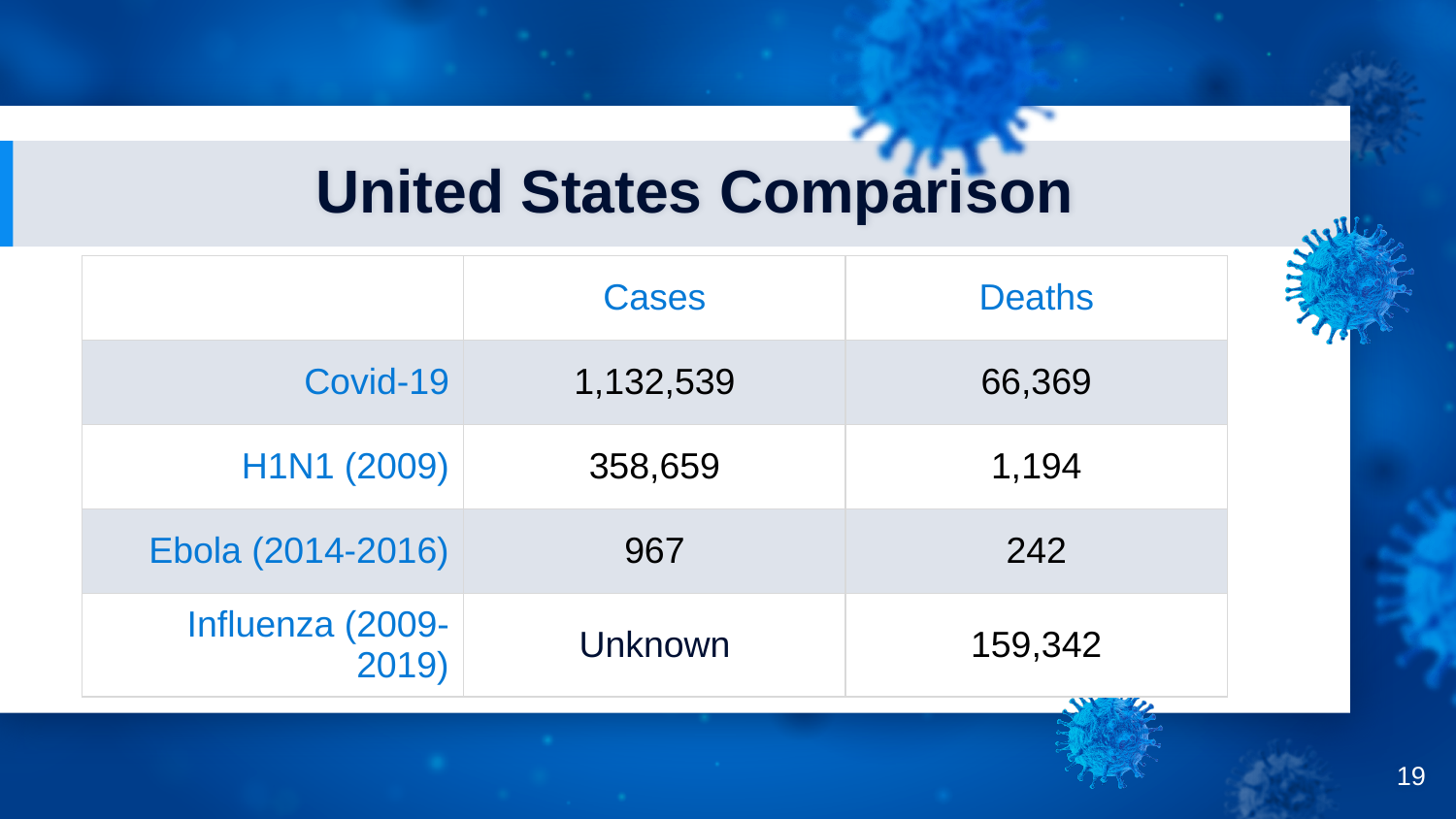

# United States Comparison
|  | Cases | Deaths |
| --- | --- | --- |
| Covid-19 | 1,132,539 | 66,369 |
| H1N1 (2009) | 358,659 | 1,194 |
| Ebola (2014-2016) | 967 | 242 |
| Influenza (2009-2019) | Unknown | 159,342 |
19